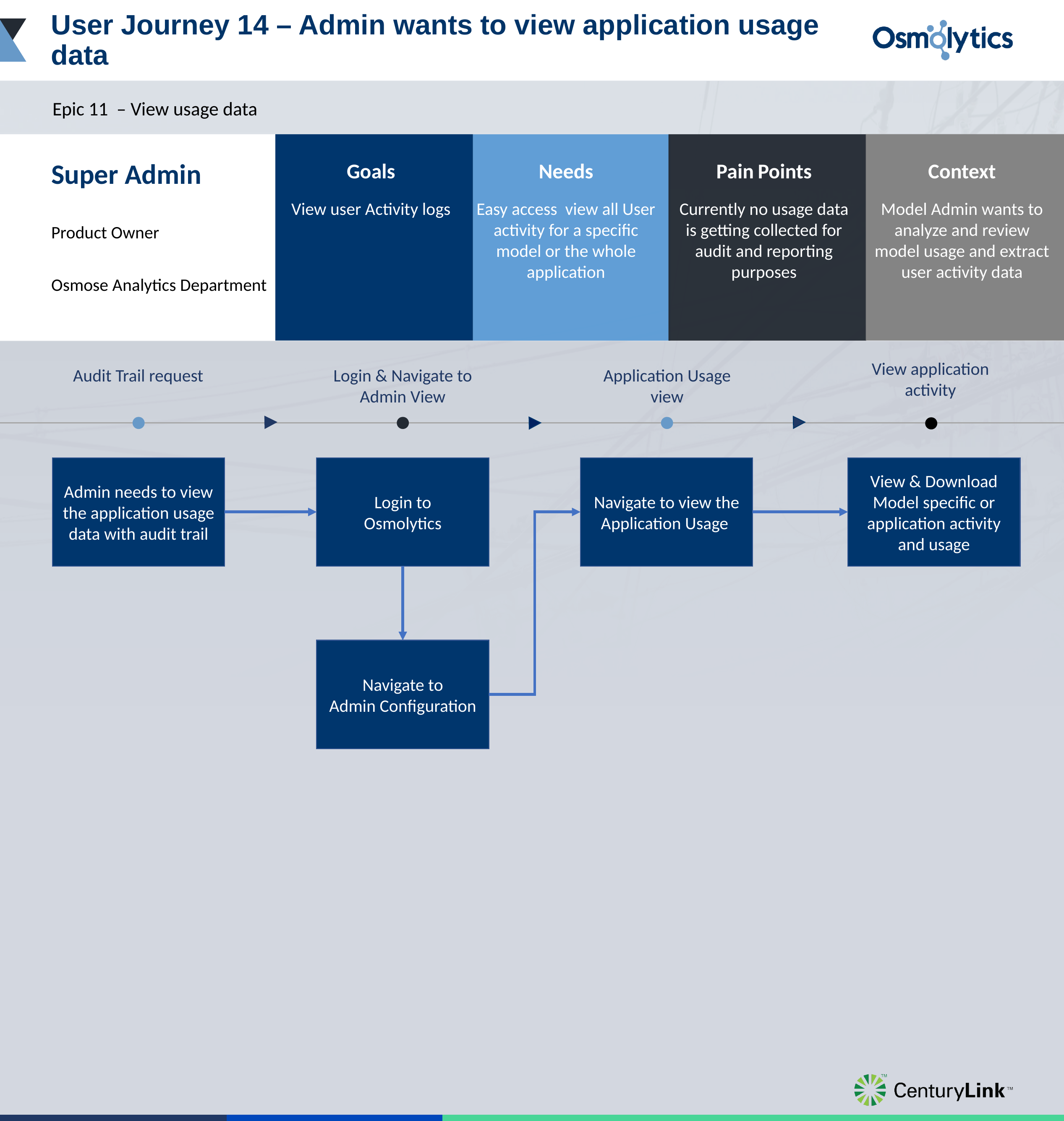

User Journey 14 – Admin wants to view application usage data
Epic 11  – View usage data
Super Admin

Product Owner

Osmose Analytics Department
Goals
Needs
Pain Points
Context
View user Activity logs
Easy access  view all User activity for a specific model or the whole application
Currently no usage data is getting collected for audit and reporting purposes
Model Admin wants to analyze and review model usage and extract user activity data
View application activity
Audit Trail request
Login & Navigate to Admin View
Application Usage
view

Admin needs to view the application usage data with audit trail
Login to
Osmolytics
Navigate to view the Application Usage
View & Download Model specific or application activity and usage
Navigate to
Admin Configuration